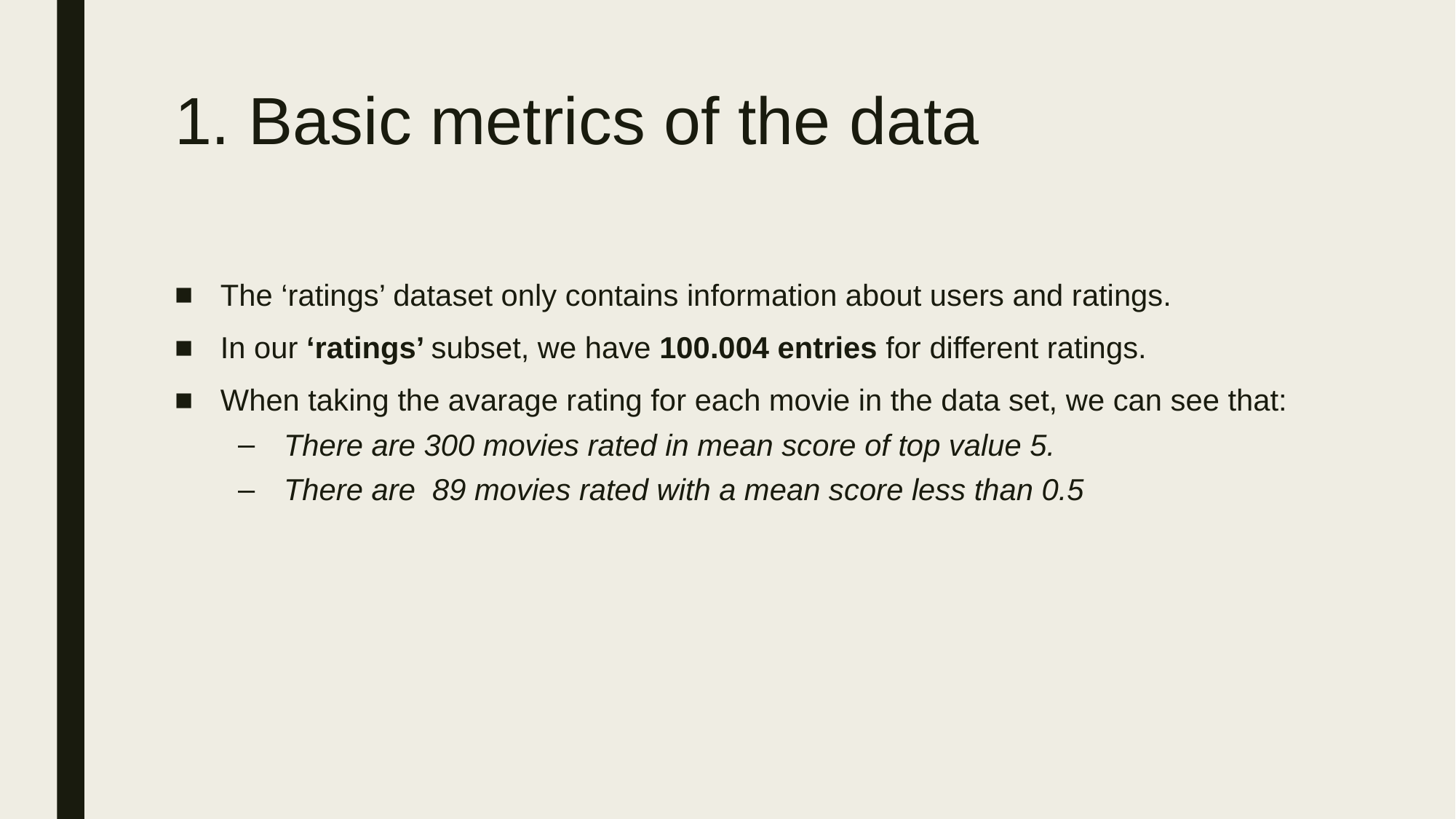

# 1. Basic metrics of the data
The ‘ratings’ dataset only contains information about users and ratings.
In our ‘ratings’ subset, we have 100.004 entries for different ratings.
When taking the avarage rating for each movie in the data set, we can see that:
There are 300 movies rated in mean score of top value 5.
There are  89 movies rated with a mean score less than 0.5